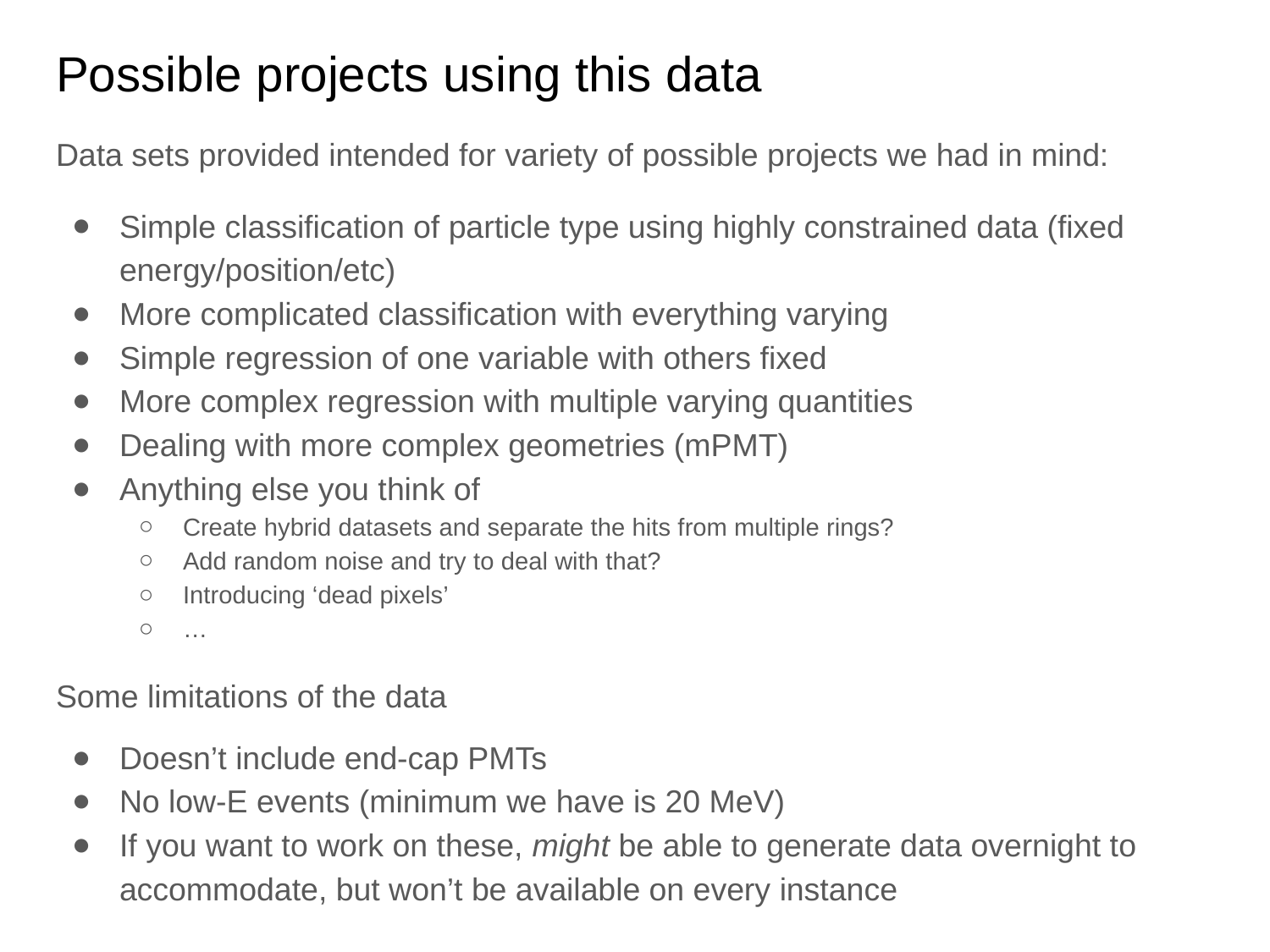

# Possible projects using this data
Data sets provided intended for variety of possible projects we had in mind:
Simple classification of particle type using highly constrained data (fixed energy/position/etc)
More complicated classification with everything varying
Simple regression of one variable with others fixed
More complex regression with multiple varying quantities
Dealing with more complex geometries (mPMT)
Anything else you think of
Create hybrid datasets and separate the hits from multiple rings?
Add random noise and try to deal with that?
Introducing ‘dead pixels’
…
Some limitations of the data
Doesn’t include end-cap PMTs
No low-E events (minimum we have is 20 MeV)
If you want to work on these, might be able to generate data overnight to accommodate, but won’t be available on every instance